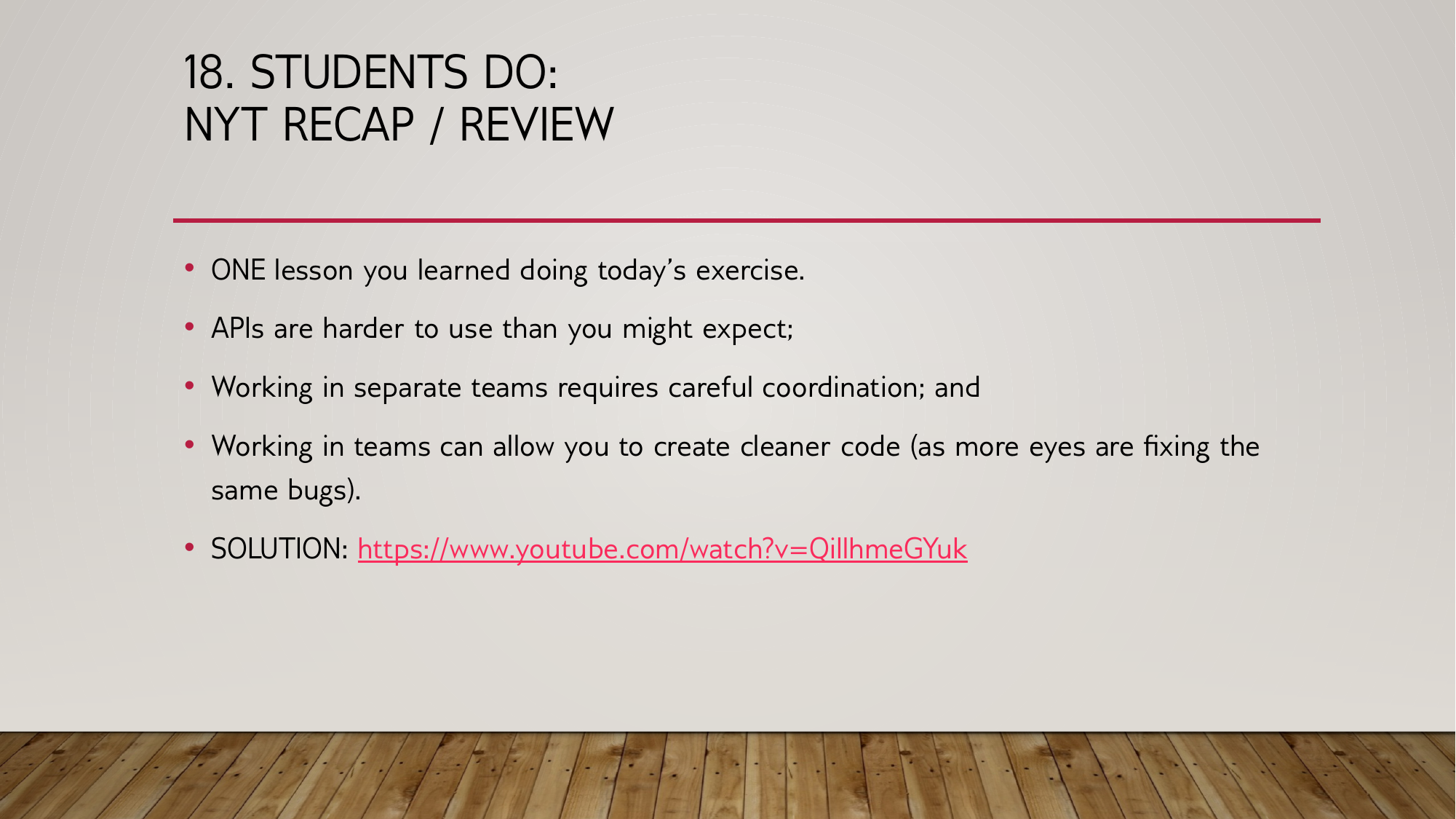

# 18. Students Do: NYT Recap / Review
ONE lesson you learned doing today’s exercise.
APIs are harder to use than you might expect;
Working in separate teams requires careful coordination; and
Working in teams can allow you to create cleaner code (as more eyes are fixing the same bugs).
SOLUTION: https://www.youtube.com/watch?v=QiIlhmeGYuk